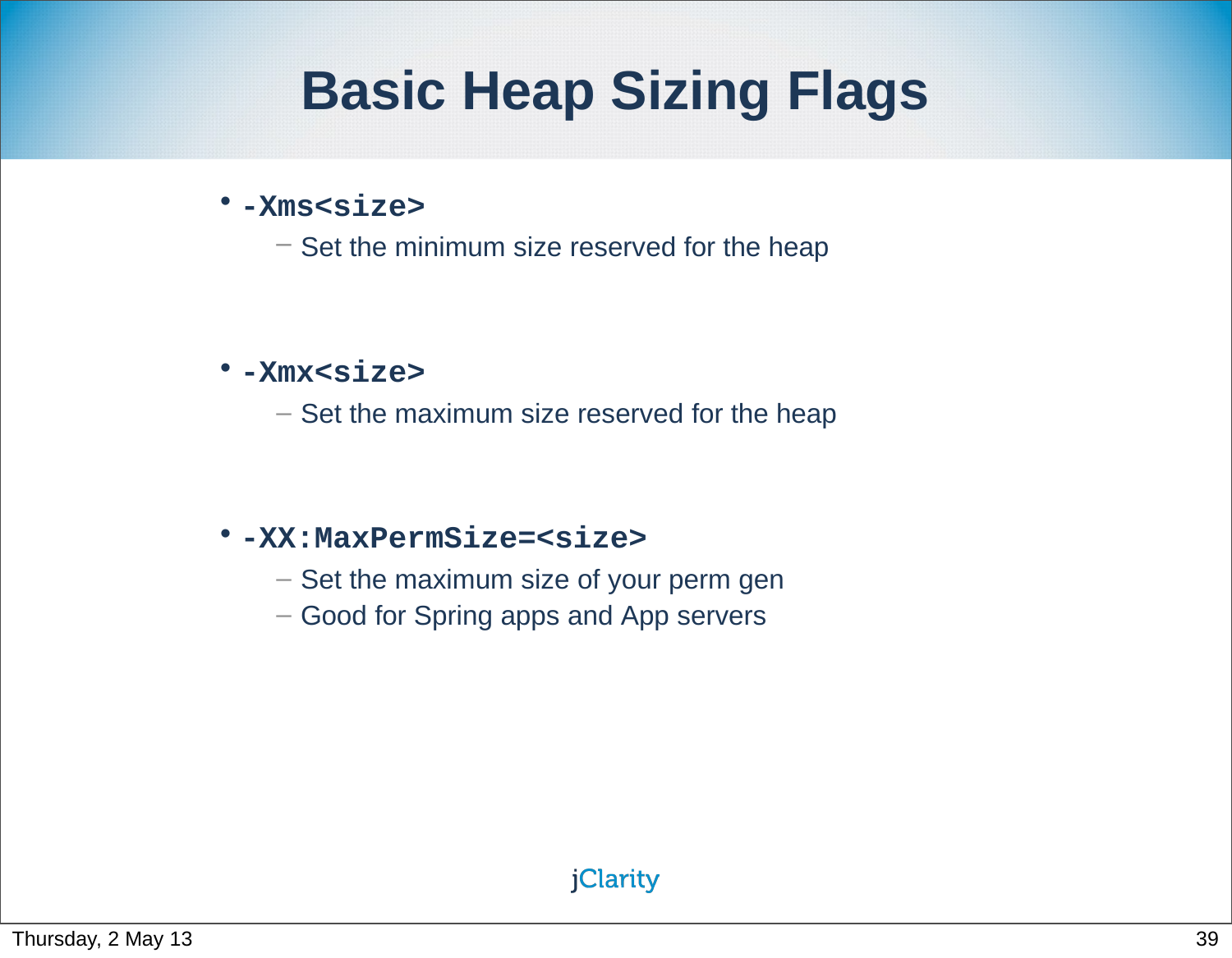

# Basic Heap Sizing Flags
-Xms<size>
Set the minimum size reserved for the heap

-Xmx<size>
Set the maximum size reserved for the heap

-XX:MaxPermSize=<size>
Set the maximum size of your perm gen
Good for Spring apps and App servers
Thursday, 2 May 13
39